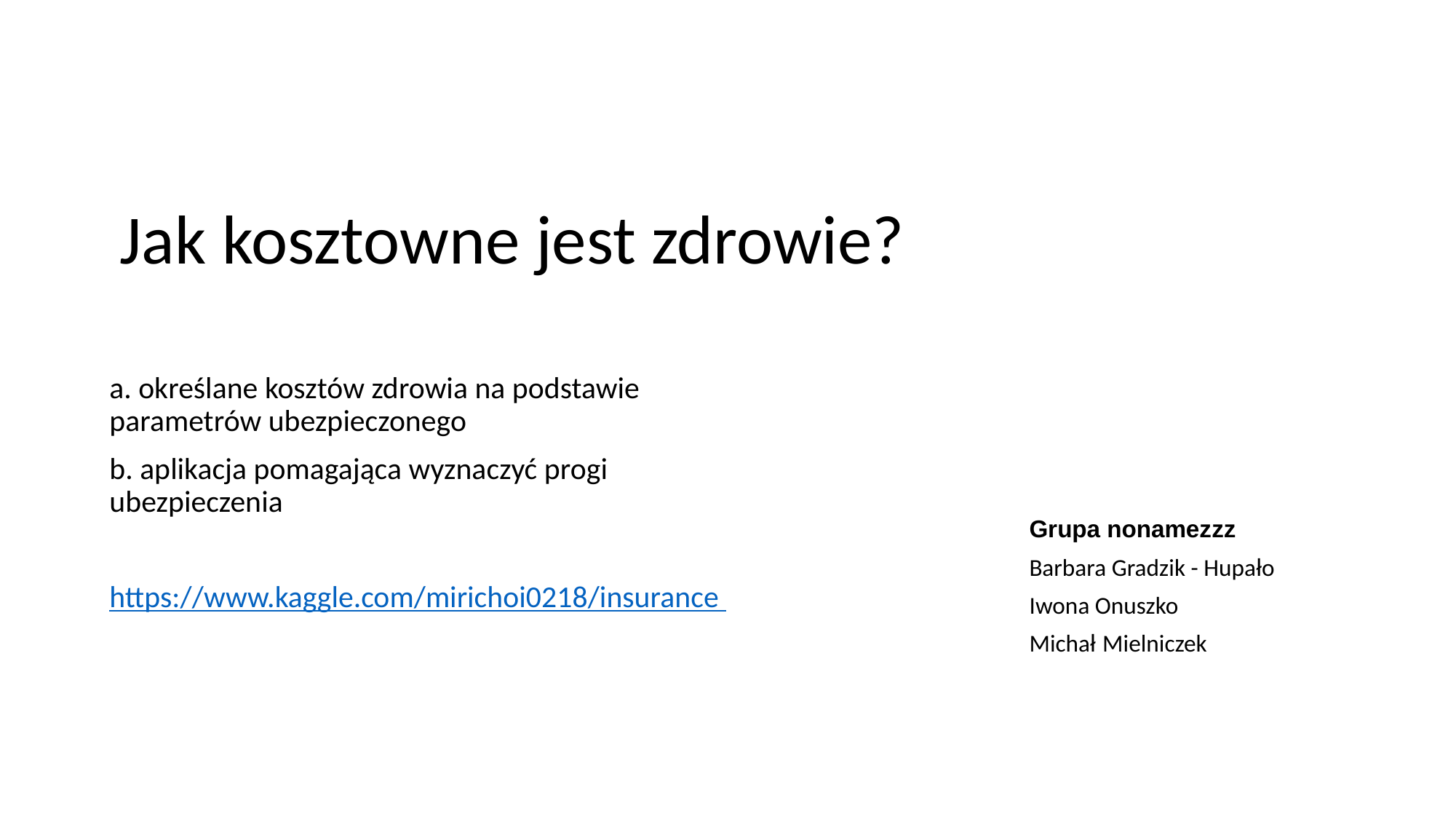

# Jak kosztowne jest zdrowie?
a. określane kosztów zdrowia na podstawie parametrów ubezpieczonego
b. aplikacja pomagająca wyznaczyć progi ubezpieczenia

https://www.kaggle.com/mirichoi0218/insurance
Grupa nonamezzz
Barbara Gradzik - Hupało
Iwona Onuszko
Michał Mielniczek